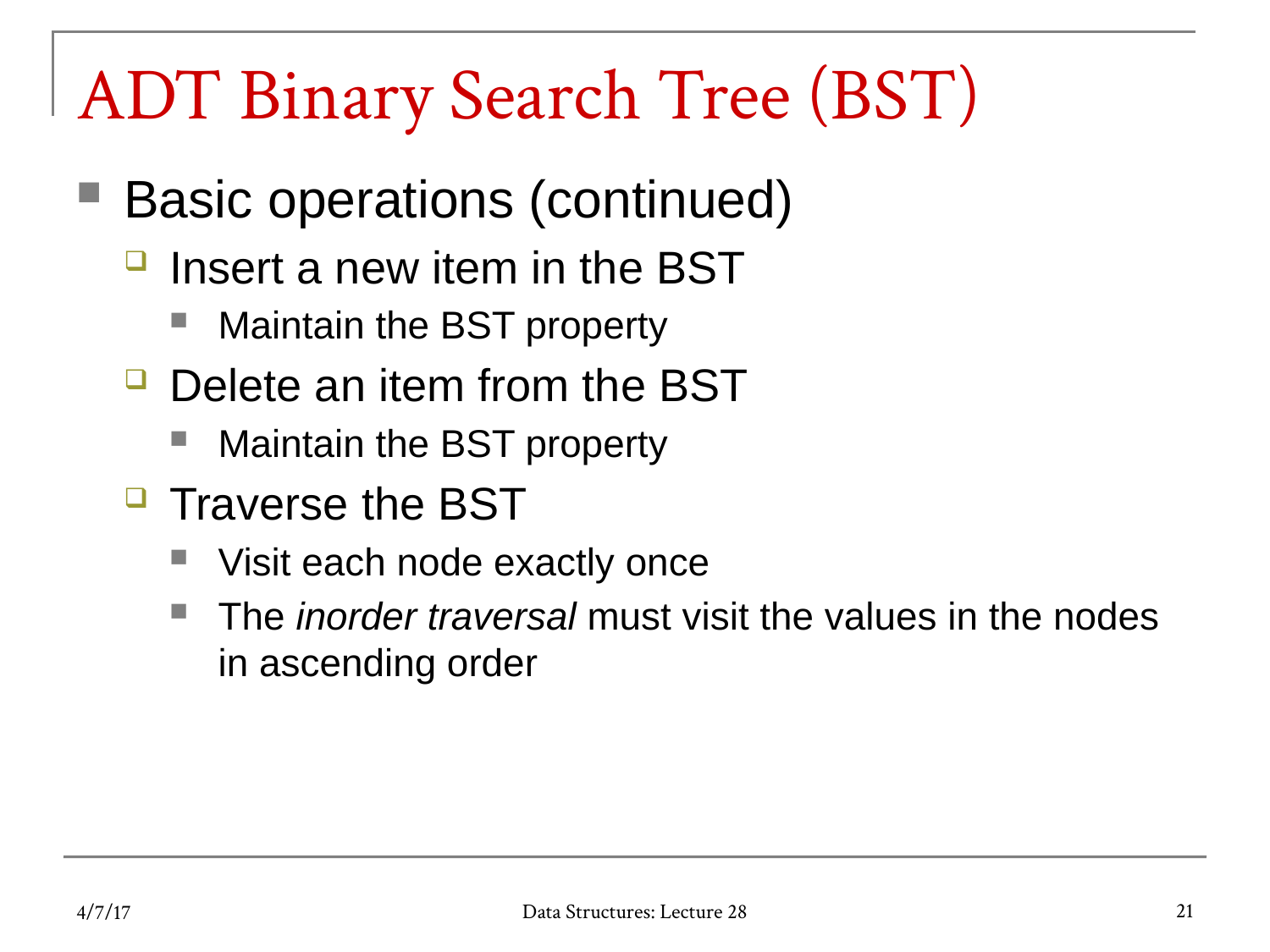

# ADT Binary Search Tree (BST)
Basic operations (continued)
Insert a new item in the BST
Maintain the BST property
Delete an item from the BST
Maintain the BST property
Traverse the BST
Visit each node exactly once
The inorder traversal must visit the values in the nodes in ascending order

4/7/17
21
Data Structures: Lecture 28